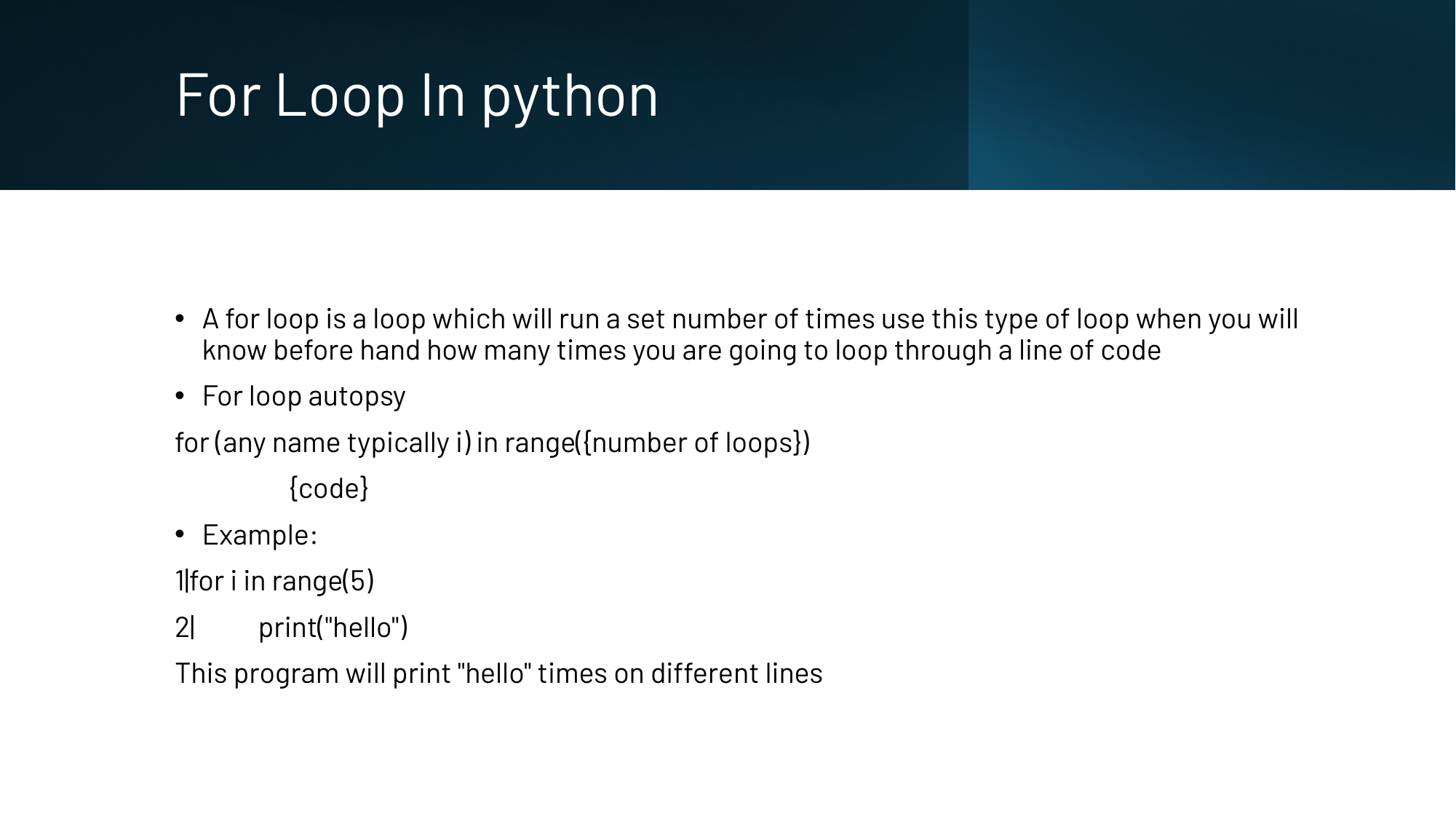

# For Loop In python
A for loop is a loop which will run a set number of times use this type of loop when you will know before hand how many times you are going to loop through a line of code
For loop autopsy
for (any name typically i) in range({number of loops})
    {code}
Example:
1|for i in range(5)
2|   print("hello")
This program will print "hello" times on different lines